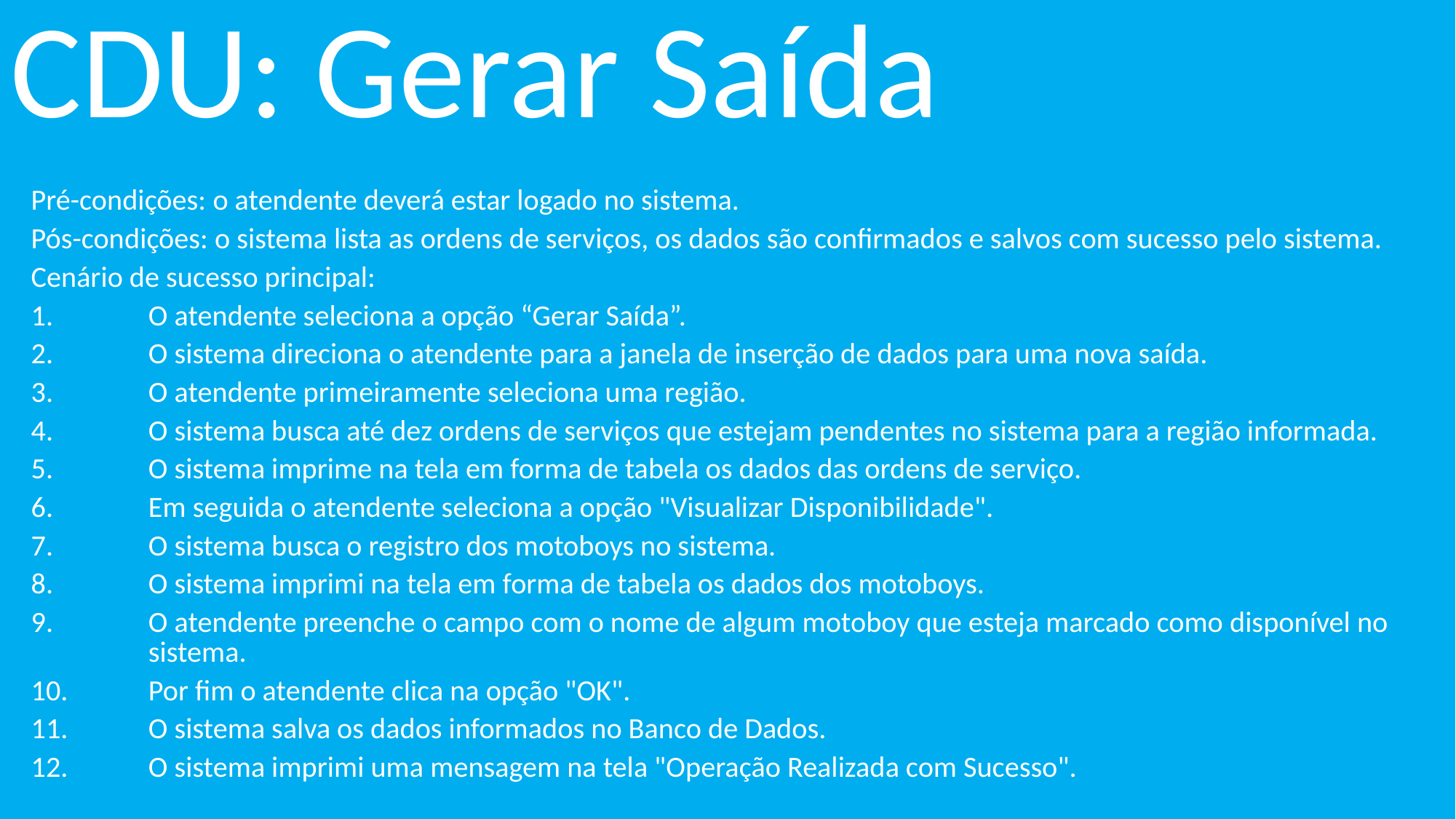

CDU: Gerar Saída

Pré-condições: o atendente deverá estar logado no sistema.
Pós-condições: o sistema lista as ordens de serviços, os dados são confirmados e salvos com sucesso pelo sistema.
Cenário de sucesso principal:
O atendente seleciona a opção “Gerar Saída”.
O sistema direciona o atendente para a janela de inserção de dados para uma nova saída.
O atendente primeiramente seleciona uma região.
O sistema busca até dez ordens de serviços que estejam pendentes no sistema para a região informada.
O sistema imprime na tela em forma de tabela os dados das ordens de serviço.
Em seguida o atendente seleciona a opção "Visualizar Disponibilidade".
O sistema busca o registro dos motoboys no sistema.
O sistema imprimi na tela em forma de tabela os dados dos motoboys.
O atendente preenche o campo com o nome de algum motoboy que esteja marcado como disponível no sistema.
Por fim o atendente clica na opção "OK".
O sistema salva os dados informados no Banco de Dados.
O sistema imprimi uma mensagem na tela "Operação Realizada com Sucesso".